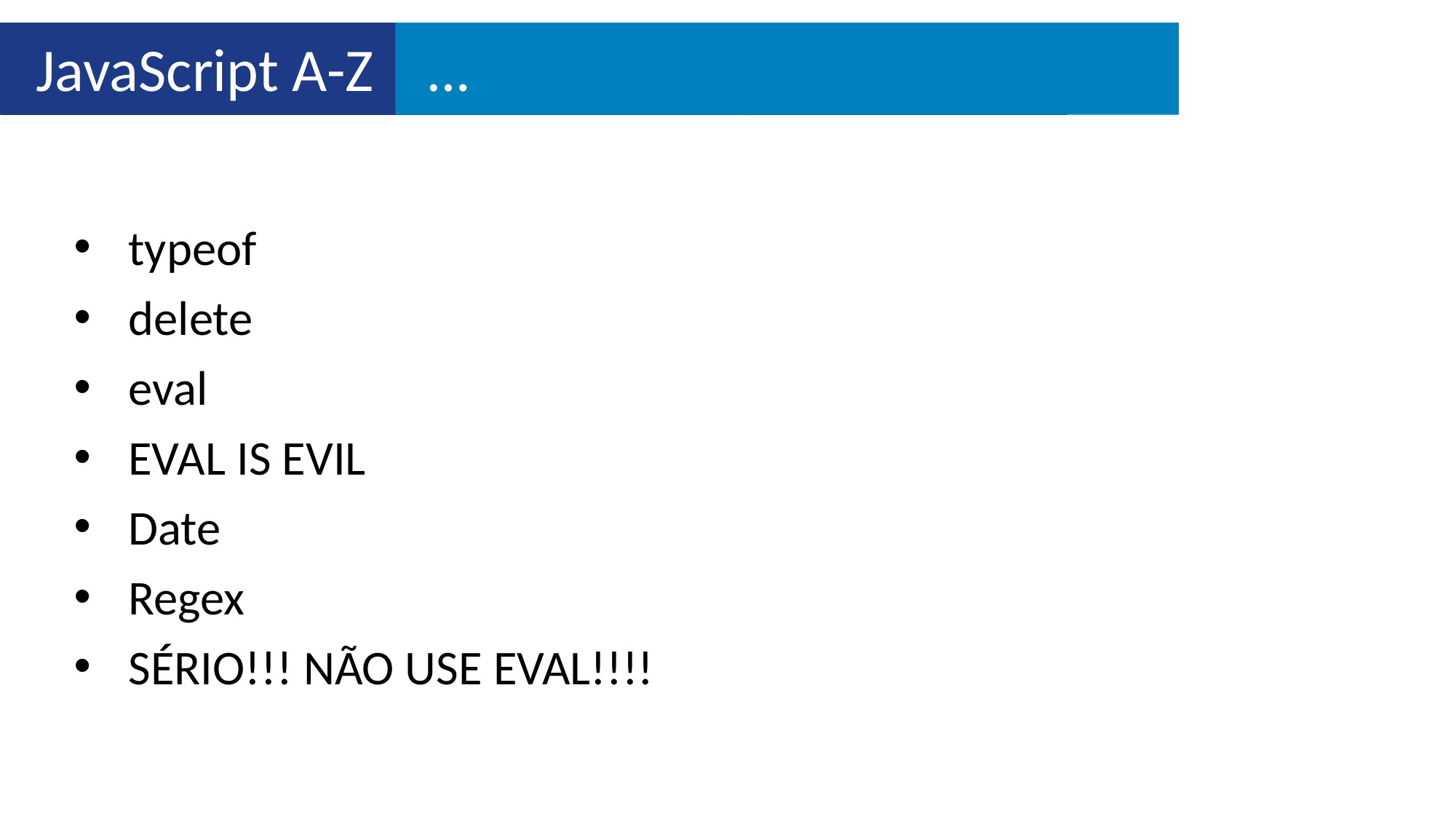

JavaScript A-Z | ...
JavaScript A-Z    …
typeof
delete
eval
EVAL IS EVIL
Date
Regex
SÉRIO!!! NÃO USE EVAL!!!!